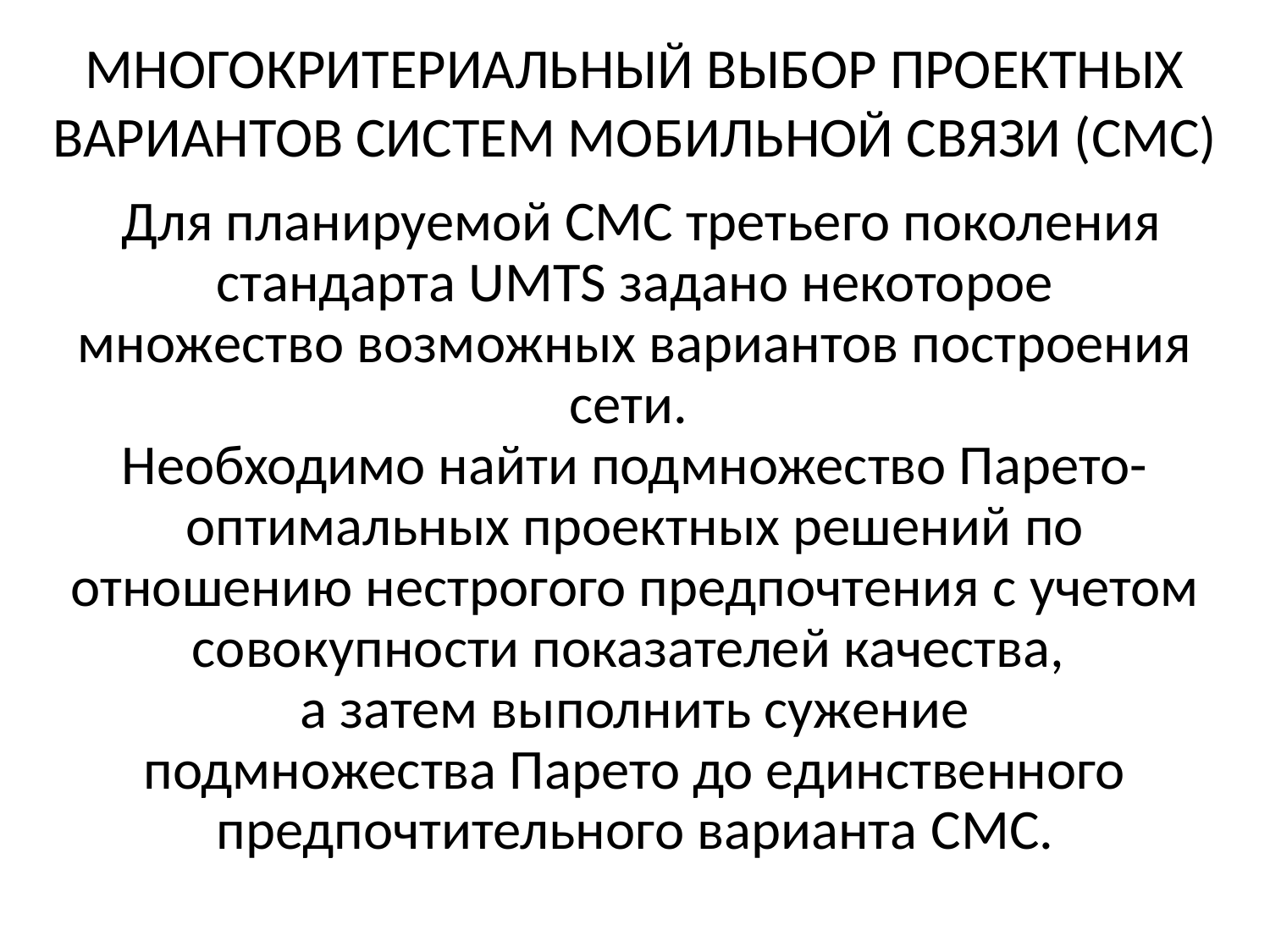

МНОГОКРИТЕРИАЛЬНЫЙ ВЫБОР ПРОЕКТНЫХ ВАРИАНТОВ СИСТЕМ МОБИЛЬНОЙ СВЯЗИ (СМС)
 Для планируемой СМС третьего поколения стандарта UMTS задано некоторое
множество возможных вариантов построения сети.
Необходимо найти подмножество Парето-оптимальных проектных решений по отношению нестрогого предпочтения с учетом
совокупности показателей качества,
а затем выполнить сужение
подмножества Парето до единственного предпочтительного варианта СМС.